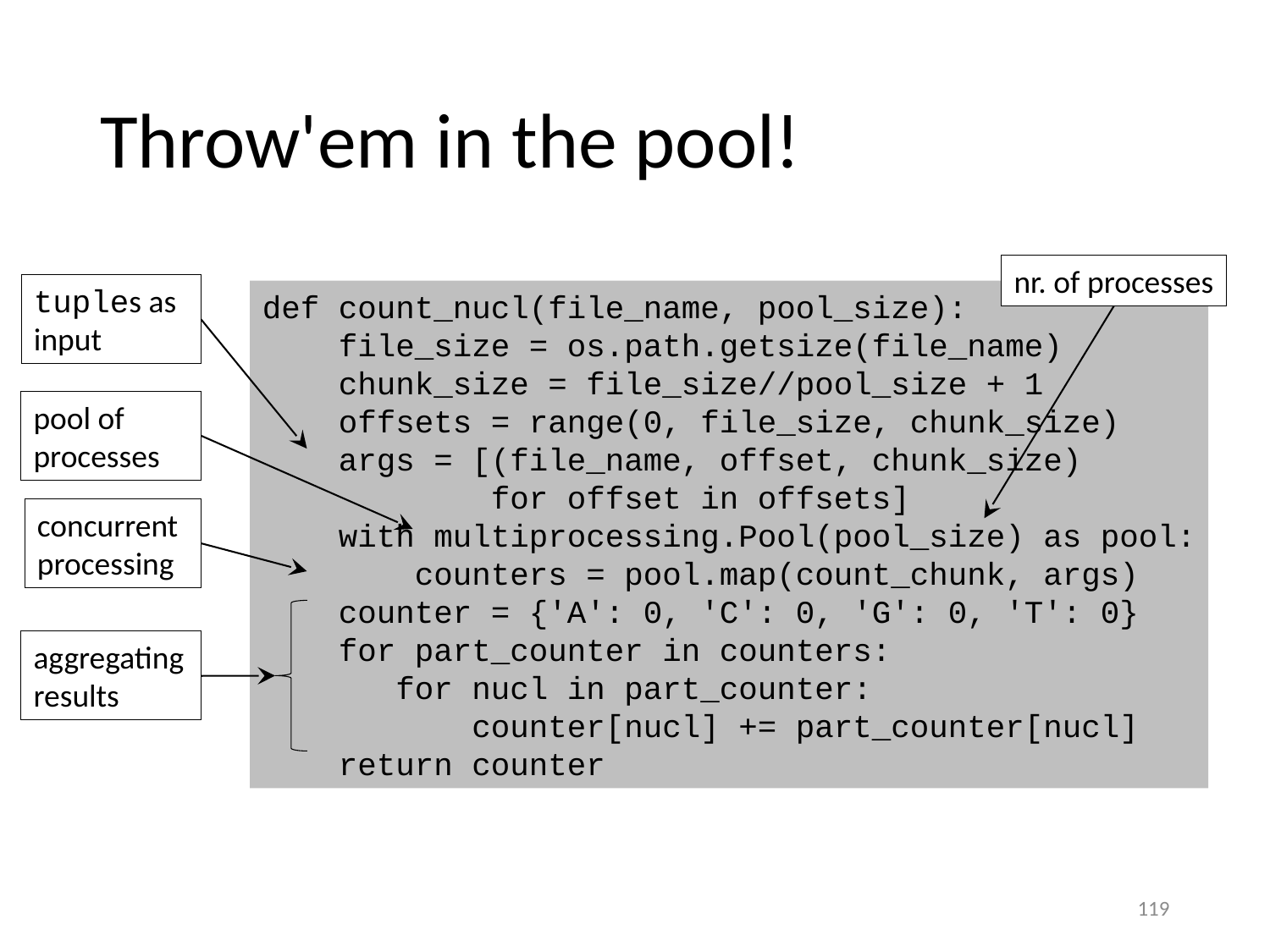

# Throw'em in the pool!
nr. of processes
tuples as
input
def count_nucl(file_name, pool_size):
    file_size = os.path.getsize(file_name)
    chunk_size = file_size//pool_size + 1
    offsets = range(0, file_size, chunk_size)
    args = [(file_name, offset, chunk_size)
            for offset in offsets]
    with multiprocessing.Pool(pool_size) as pool:
        counters = pool.map(count_chunk, args)
    counter = {'A': 0, 'C': 0, 'G': 0, 'T': 0}
    for part_counter in counters:
       for nucl in part_counter:
           counter[nucl] += part_counter[nucl]
    return counter
pool of
processes
concurrent
processing

aggregating
results
119